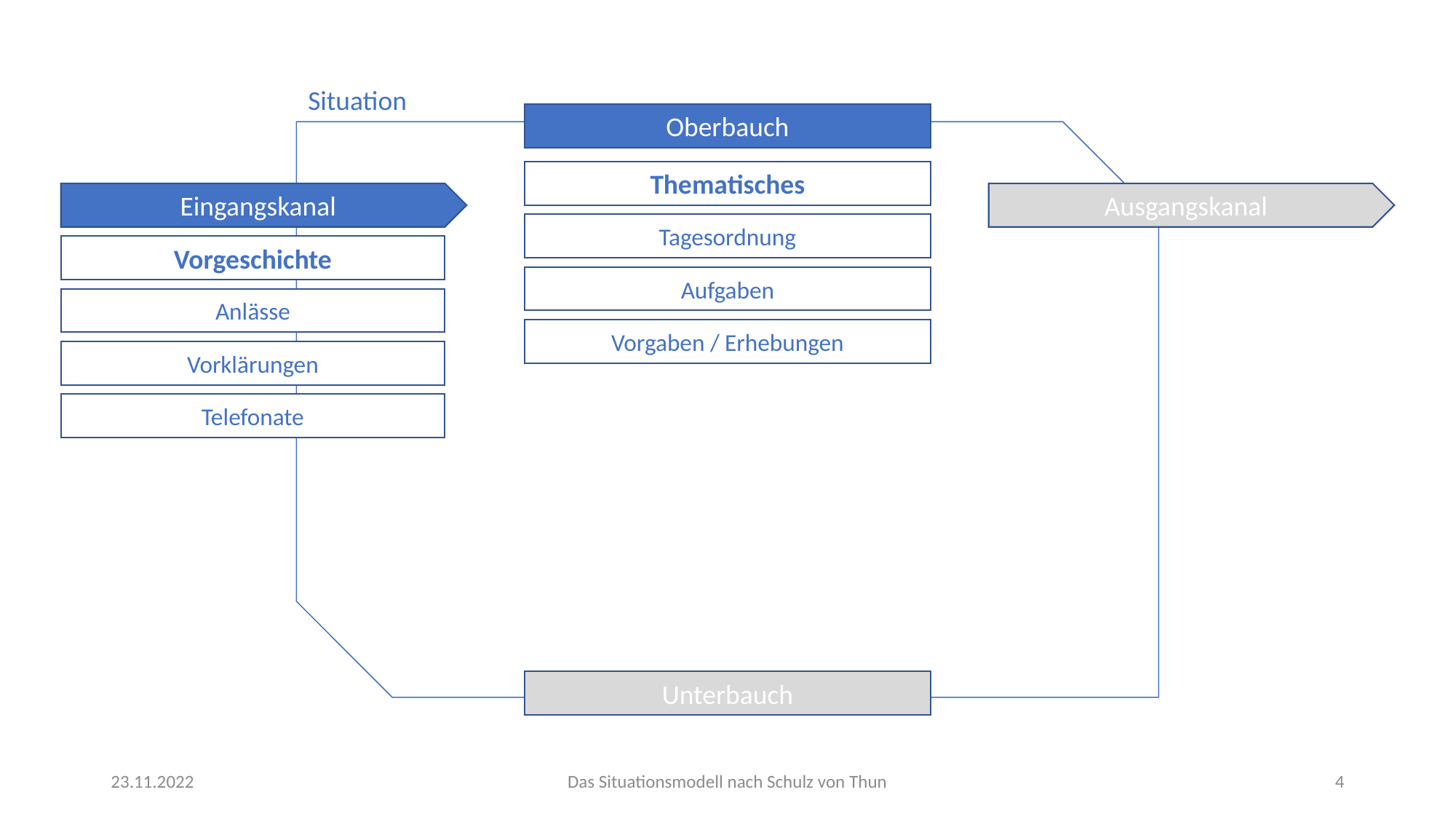

Situation

Oberbauch
Thematisches
Eingangskanal
Ausgangskanal
Tagesordnung
Vorgeschichte
Aufgaben
Anlässe
Vorgaben / Erhebungen
Vorklärungen
Telefonate
Unterbauch
23.11.2022
Das Situationsmodell nach Schulz von Thun
4